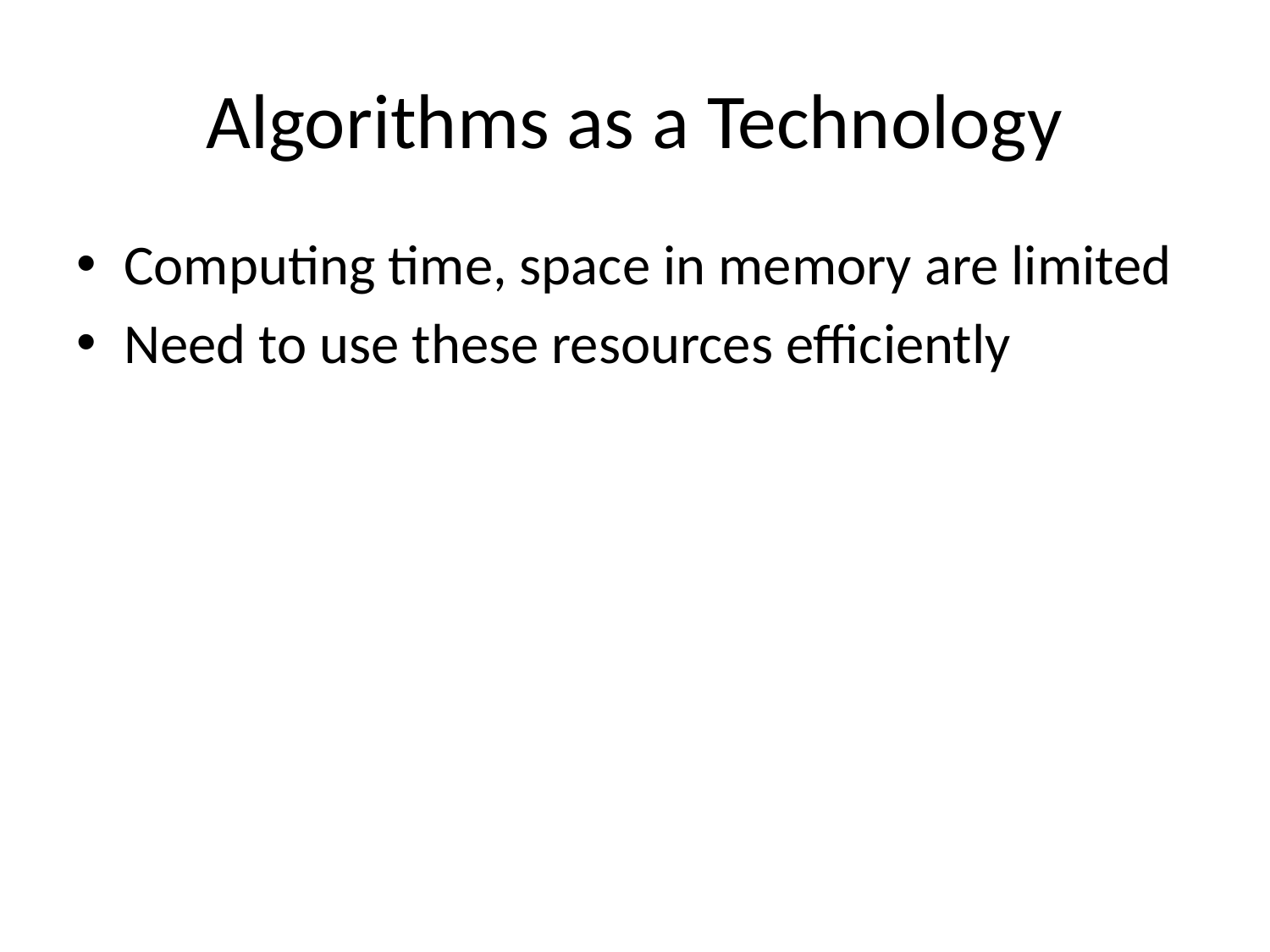

# Algorithms as a Technology
Computing time, space in memory are limited
Need to use these resources efficiently